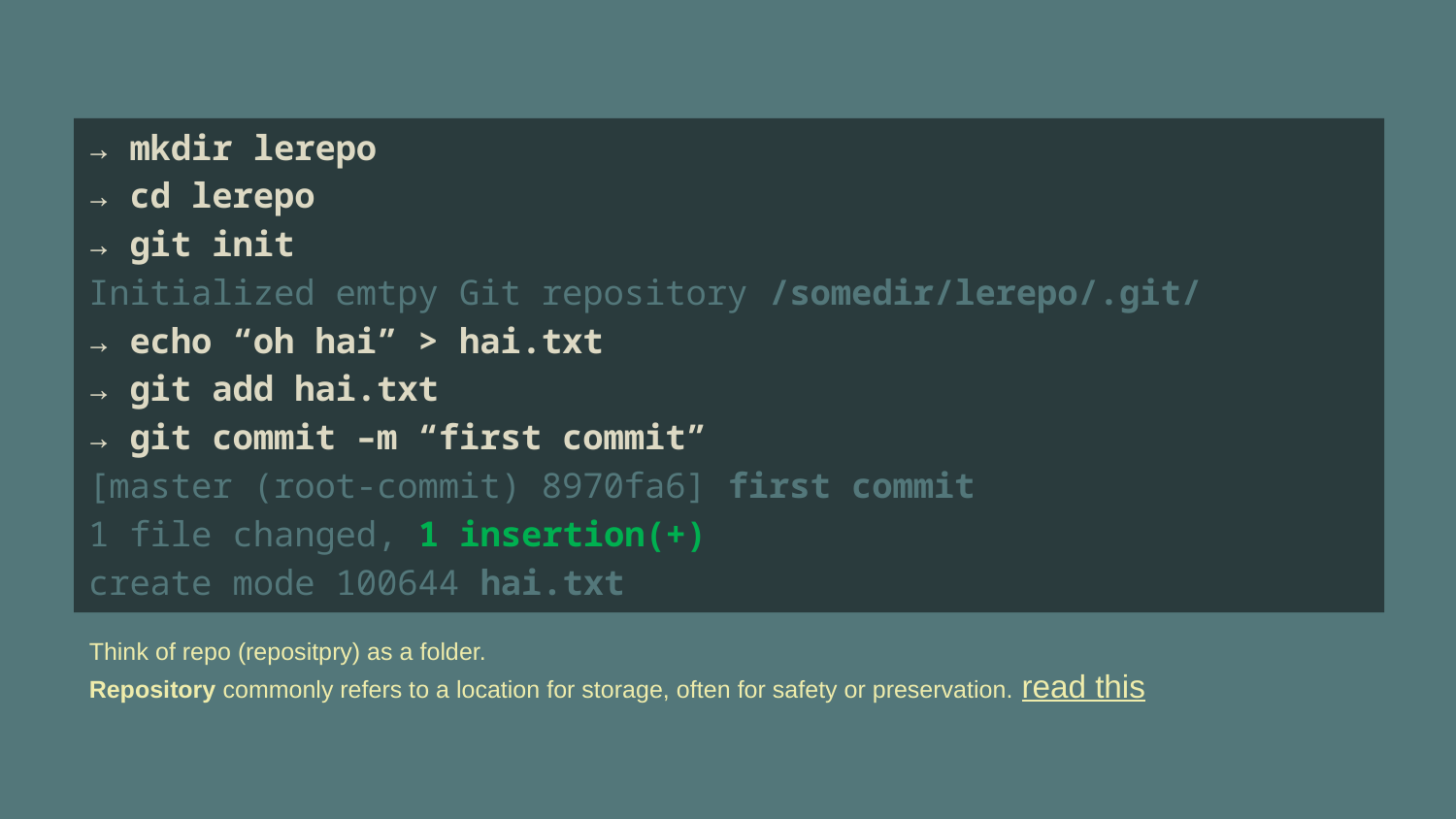

→ mkdir lerepo
→ cd lerepo
→ git init
Initialized emtpy Git repository /somedir/lerepo/.git/
→ echo “oh hai” > hai.txt
→ git add hai.txt
→ git commit –m “first commit”
[master (root-commit) 8970fa6] first commit
1 file changed, 1 insertion(+)
create mode 100644 hai.txt

Think of repo (repositpry) as a folder.
Repository commonly refers to a location for storage, often for safety or preservation. read this